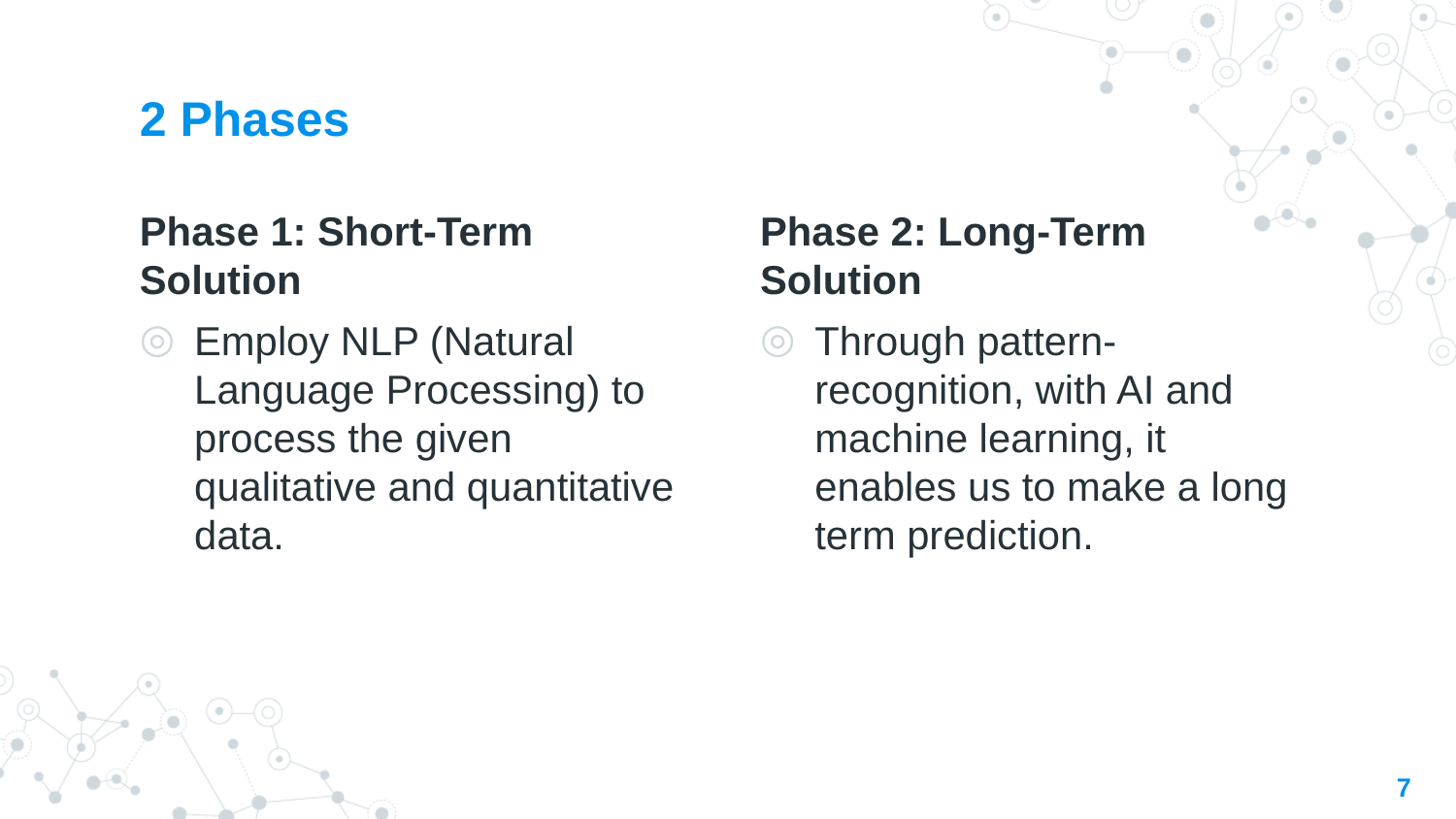

# 2 Phases
Phase 1: Short-Term Solution
Employ NLP (Natural Language Processing) to process the given qualitative and quantitative data.
Phase 2: Long-Term Solution
Through pattern-recognition, with AI and machine learning, it enables us to make a long term prediction.
7